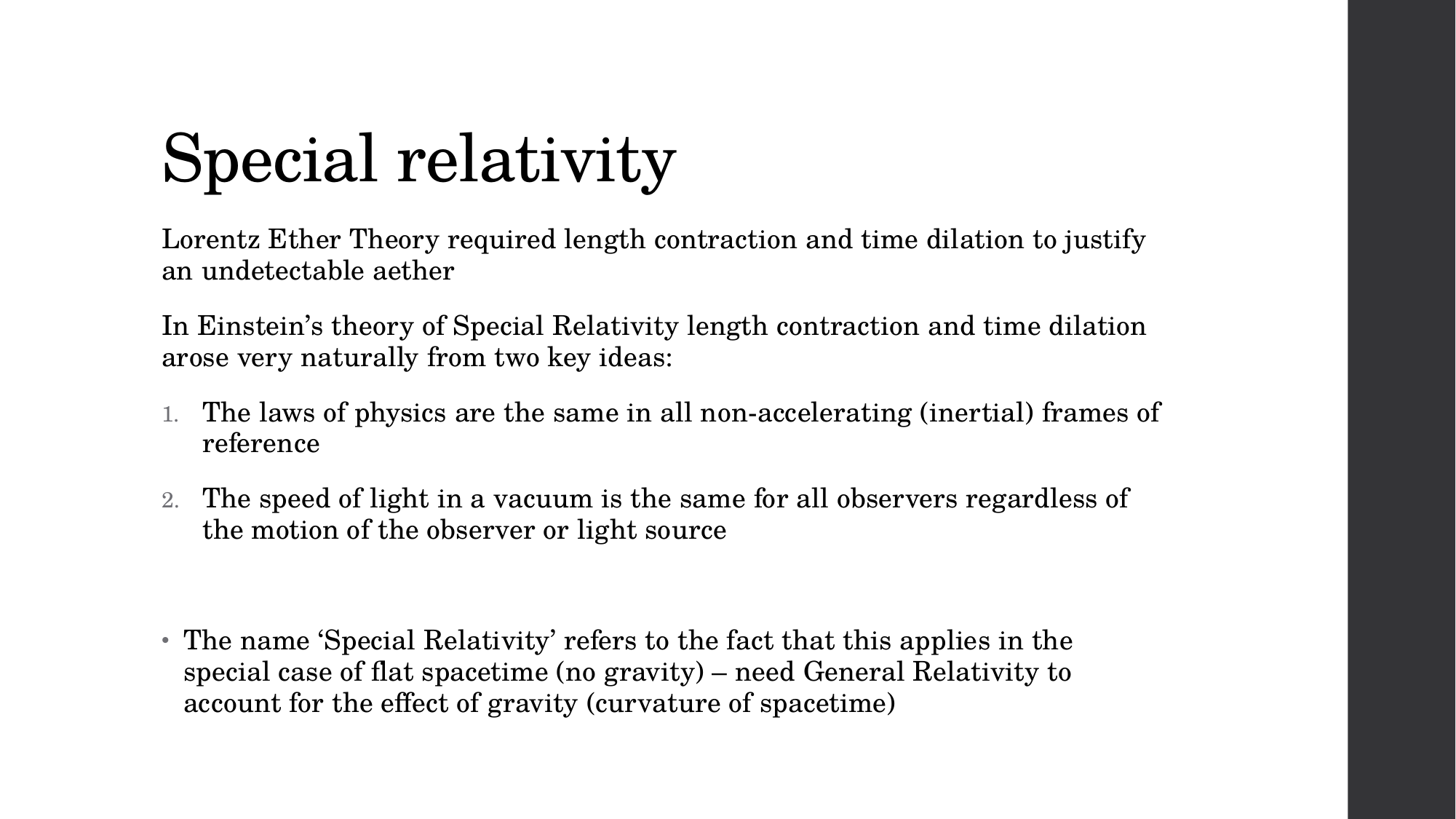

# Special relativity
Lorentz Ether Theory required length contraction and time dilation to justify an undetectable aether
In Einstein’s theory of Special Relativity length contraction and time dilation arose very naturally from two key ideas:
The laws of physics are the same in all non-accelerating (inertial) frames of reference
The speed of light in a vacuum is the same for all observers regardless of the motion of the observer or light source

The name ‘Special Relativity’ refers to the fact that this applies in the special case of flat spacetime (no gravity) – need General Relativity to account for the effect of gravity (curvature of spacetime)